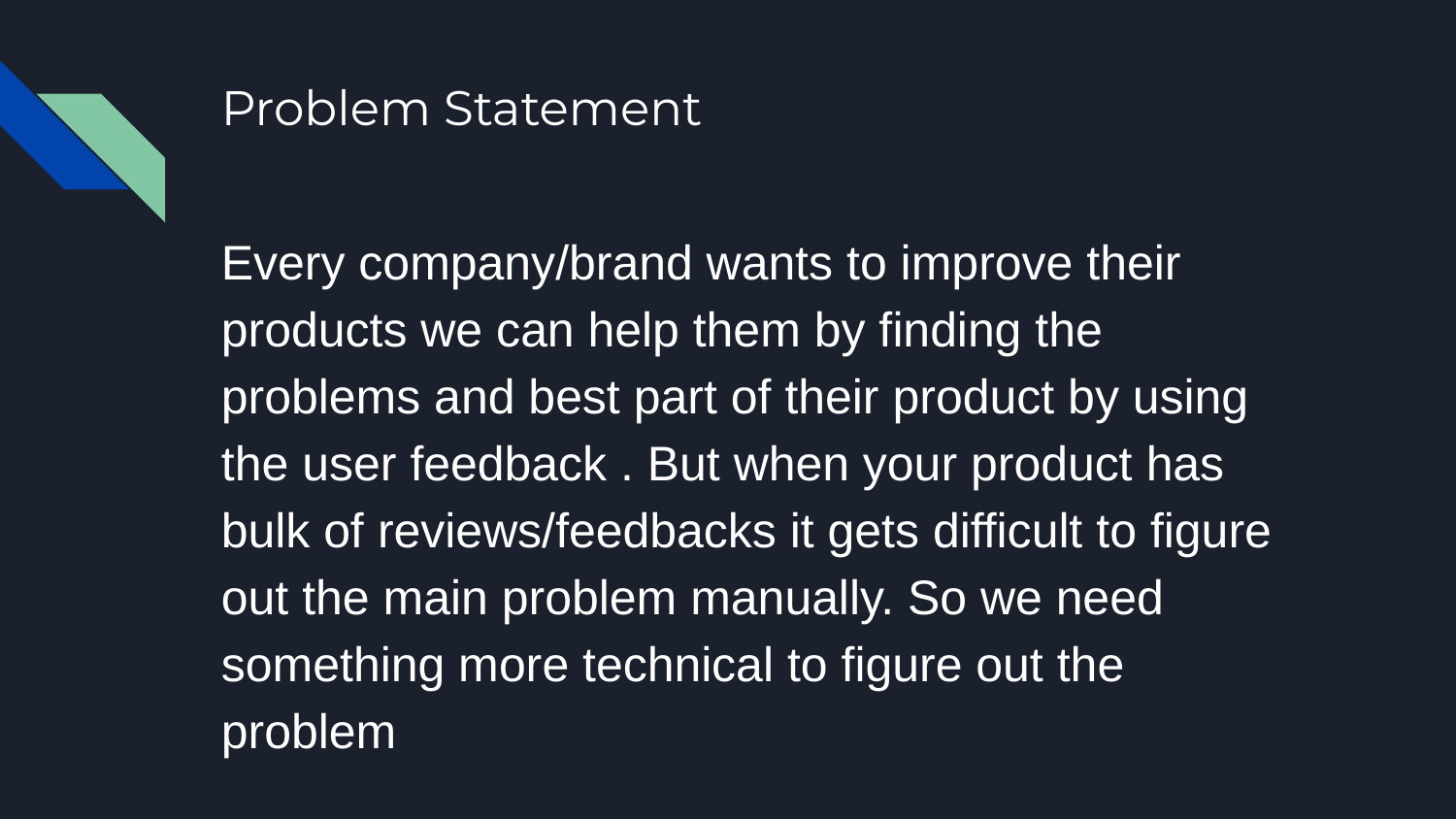

# Problem Statement
Every company/brand wants to improve their products we can help them by finding the problems and best part of their product by using the user feedback . But when your product has bulk of reviews/feedbacks it gets difficult to figure out the main problem manually. So we need something more technical to figure out the problem